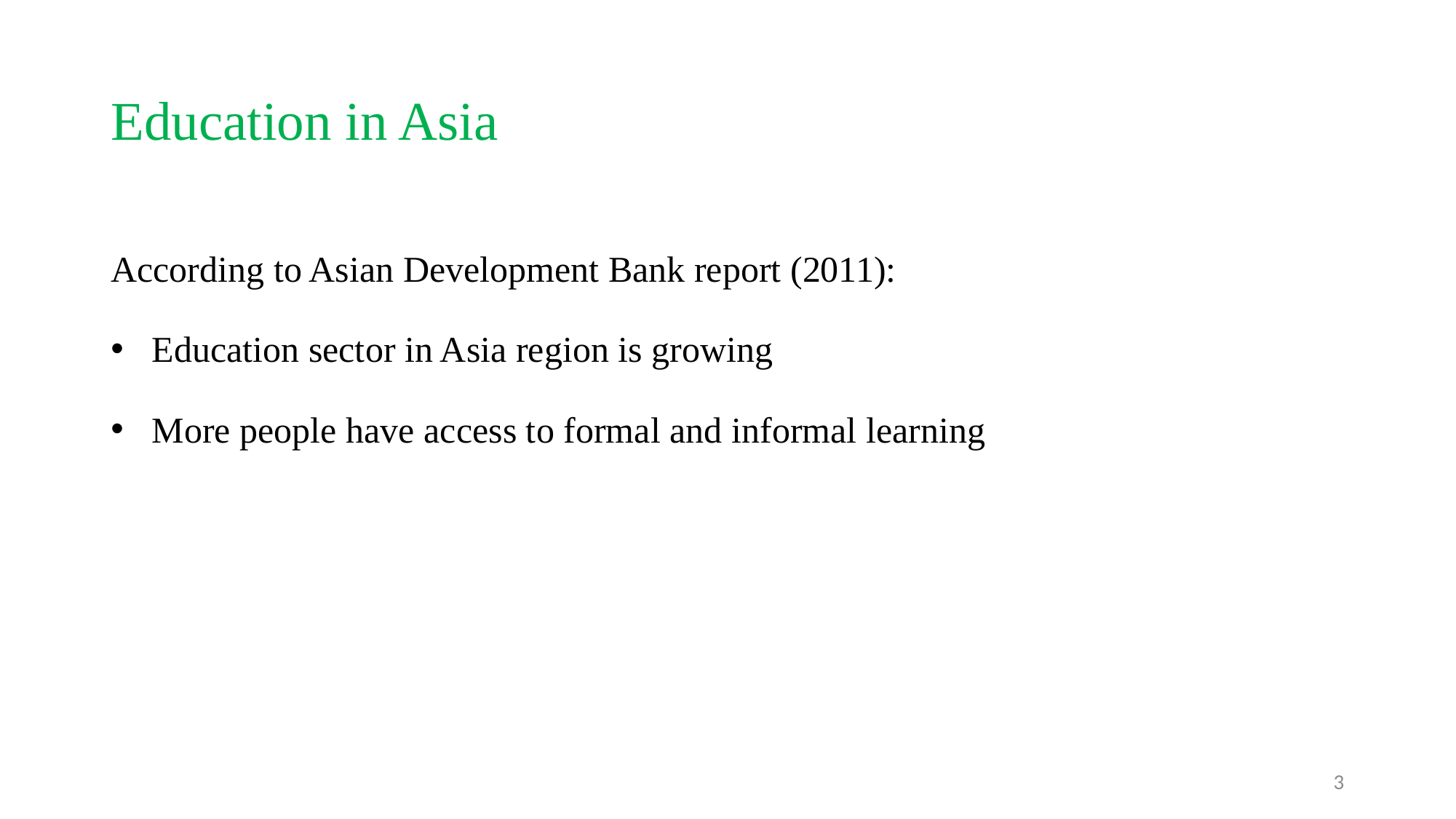

# Education in Asia
According to Asian Development Bank report (2011):
Education sector in Asia region is growing
More people have access to formal and informal learning

3